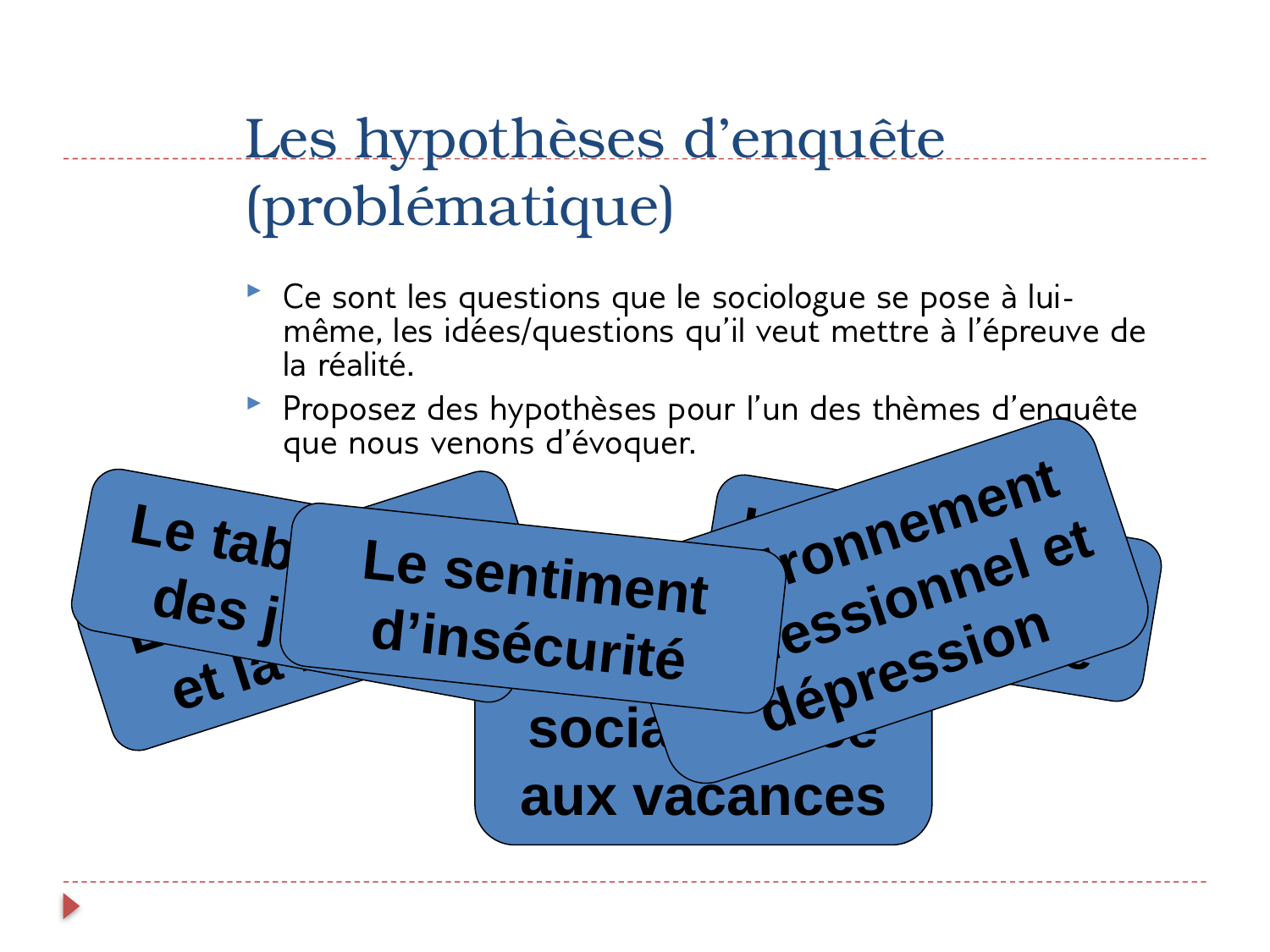

# Les hypothèses d’enquête (problématique)
Ce sont les questions que le sociologue se pose à lui-même, les idées/questions qu’il veut mettre à l’épreuve de la réalité.
Proposez des hypothèses pour l’un des thèmes d’enquête que nous venons d’évoquer.
Environnement professionnel et dépression
Le tabagisme des jeunes
Les publics de la télé-réalité
Le sentiment d’insécurité
Les étudiants et la lecture
Les inégalités sociales face aux vacances